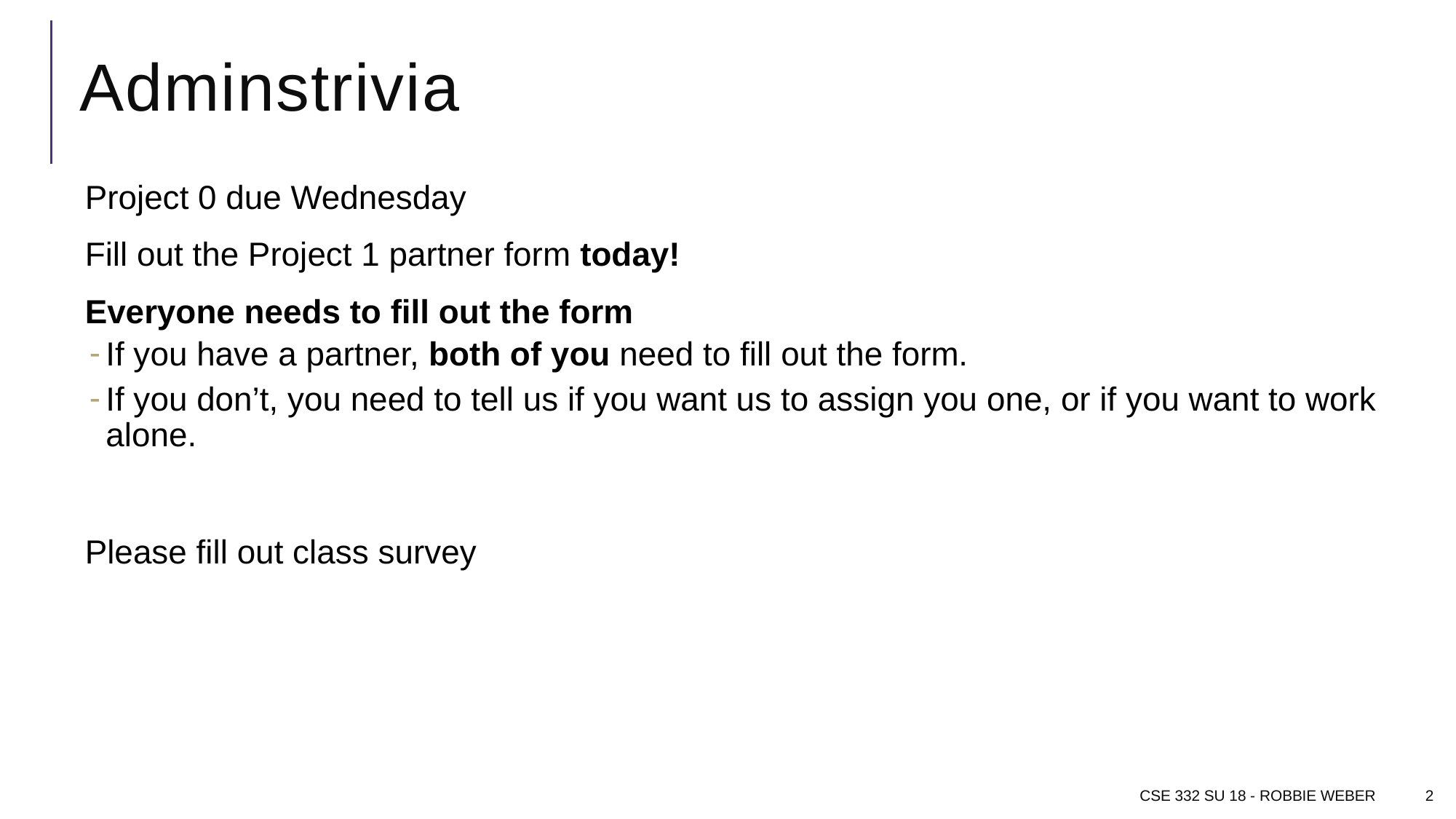

# Adminstrivia
Project 0 due Wednesday
Fill out the Project 1 partner form today!
Everyone needs to fill out the form
If you have a partner, both of you need to fill out the form.
If you don’t, you need to tell us if you want us to assign you one, or if you want to work alone.

Please fill out class survey
CSE 332 SU 18 - Robbie Weber
2